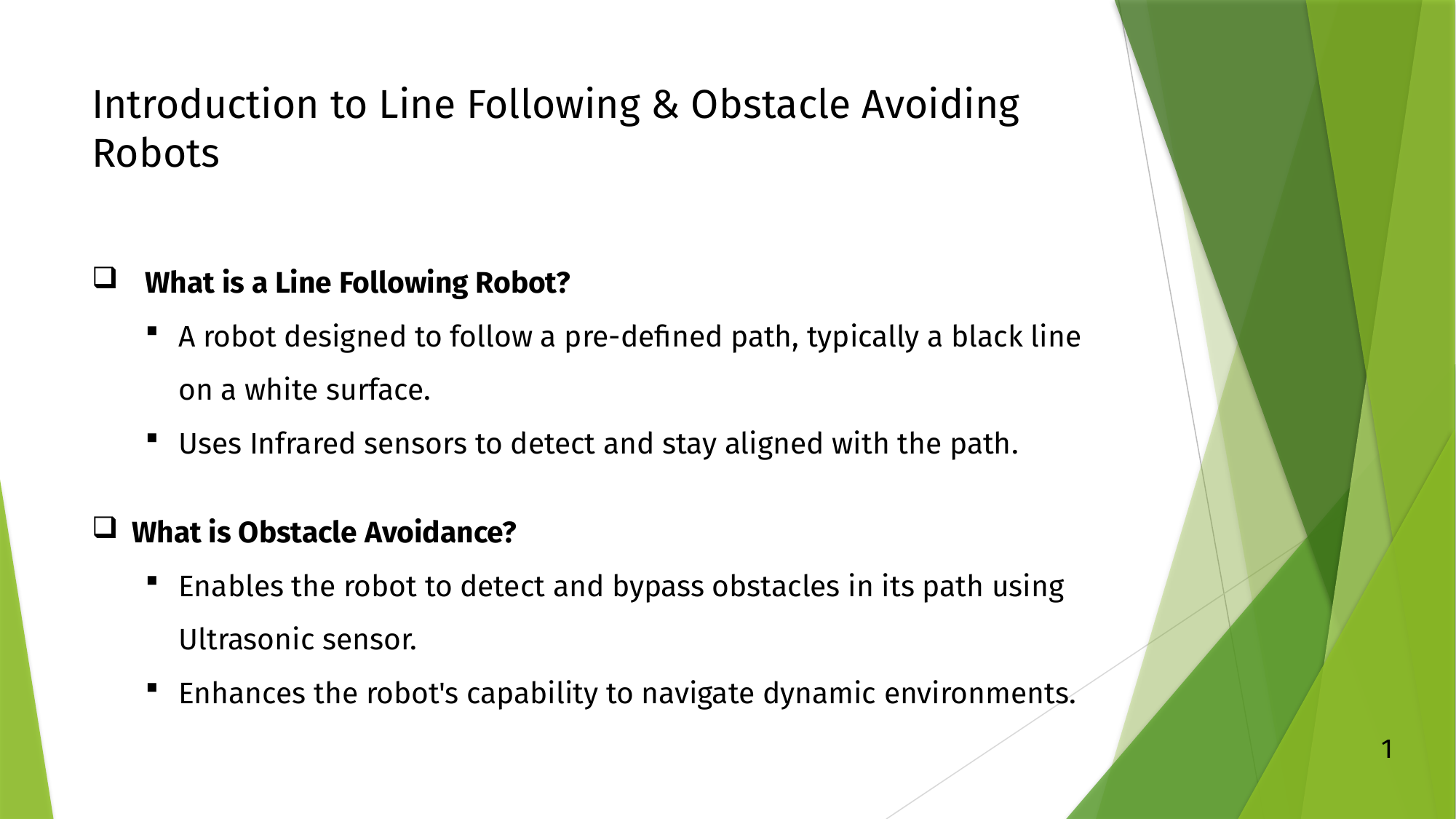

# Introduction to Line Following & Obstacle Avoiding Robots
What is a Line Following Robot?
A robot designed to follow a pre-defined path, typically a black line on a white surface.
Uses Infrared sensors to detect and stay aligned with the path.

What is Obstacle Avoidance?
Enables the robot to detect and bypass obstacles in its path using Ultrasonic sensor.
Enhances the robot's capability to navigate dynamic environments.

1